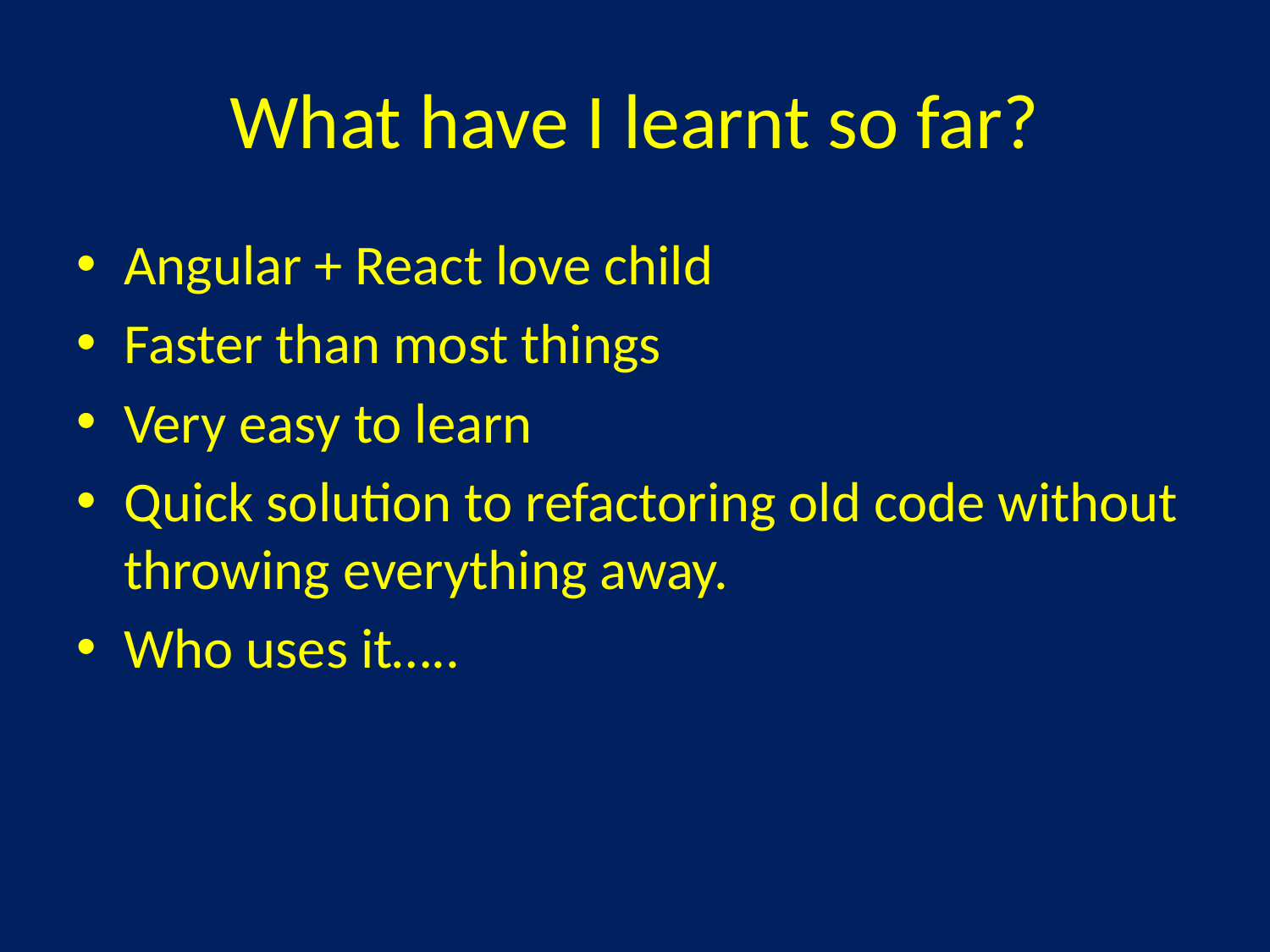

# What have I learnt so far?
Angular + React love child
Faster than most things
Very easy to learn
Quick solution to refactoring old code without throwing everything away.
Who uses it…..